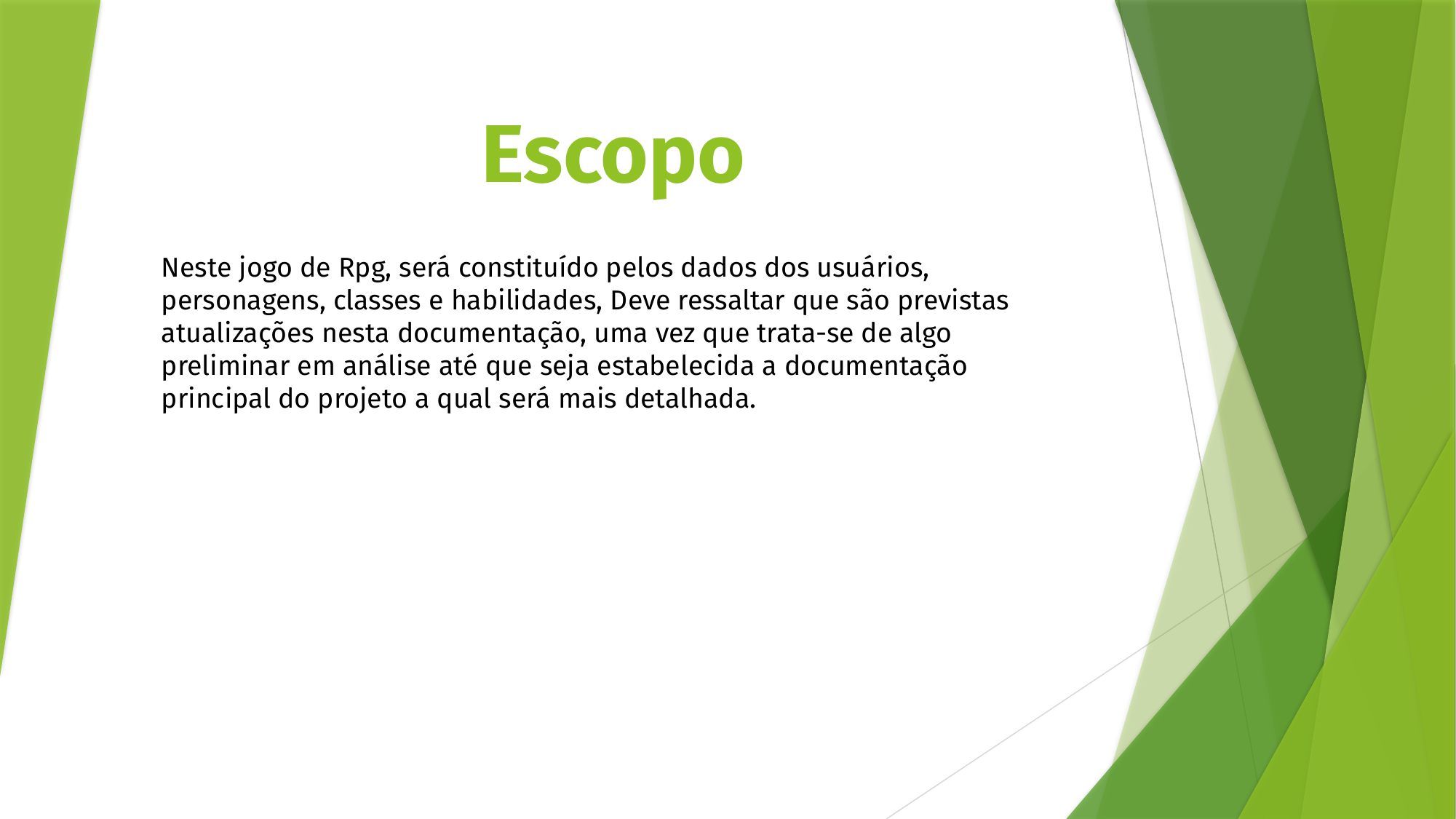

# Escopo
Neste jogo de Rpg, será constituído pelos dados dos usuários, personagens, classes e habilidades, Deve ressaltar que são previstas atualizações nesta documentação, uma vez que trata-se de algo preliminar em análise até que seja estabelecida a documentação principal do projeto a qual será mais detalhada.